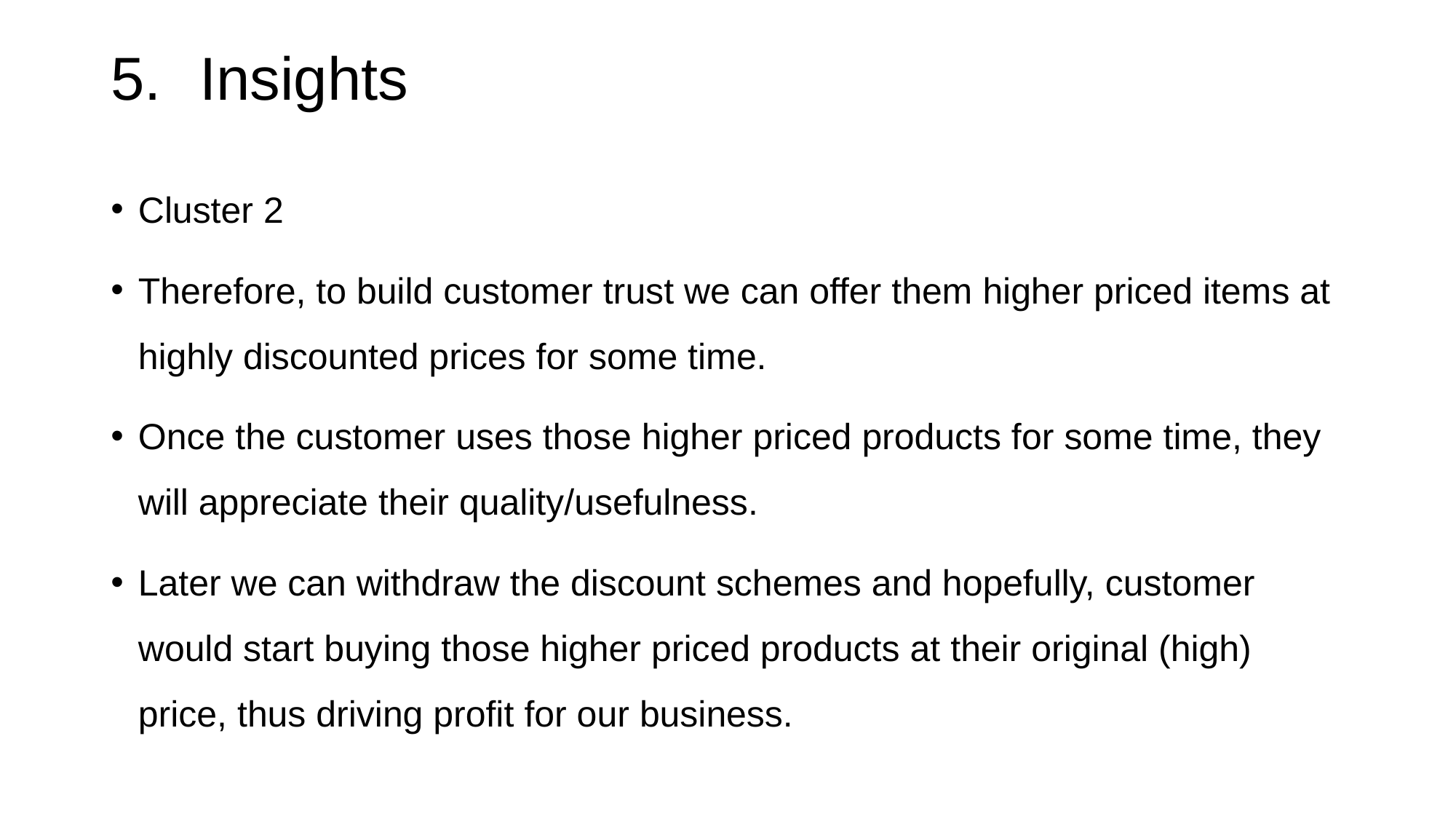

# Insights
Cluster 2
Therefore, to build customer trust we can offer them higher priced items at highly discounted prices for some time.
Once the customer uses those higher priced products for some time, they will appreciate their quality/usefulness.
Later we can withdraw the discount schemes and hopefully, customer would start buying those higher priced products at their original (high) price, thus driving profit for our business.